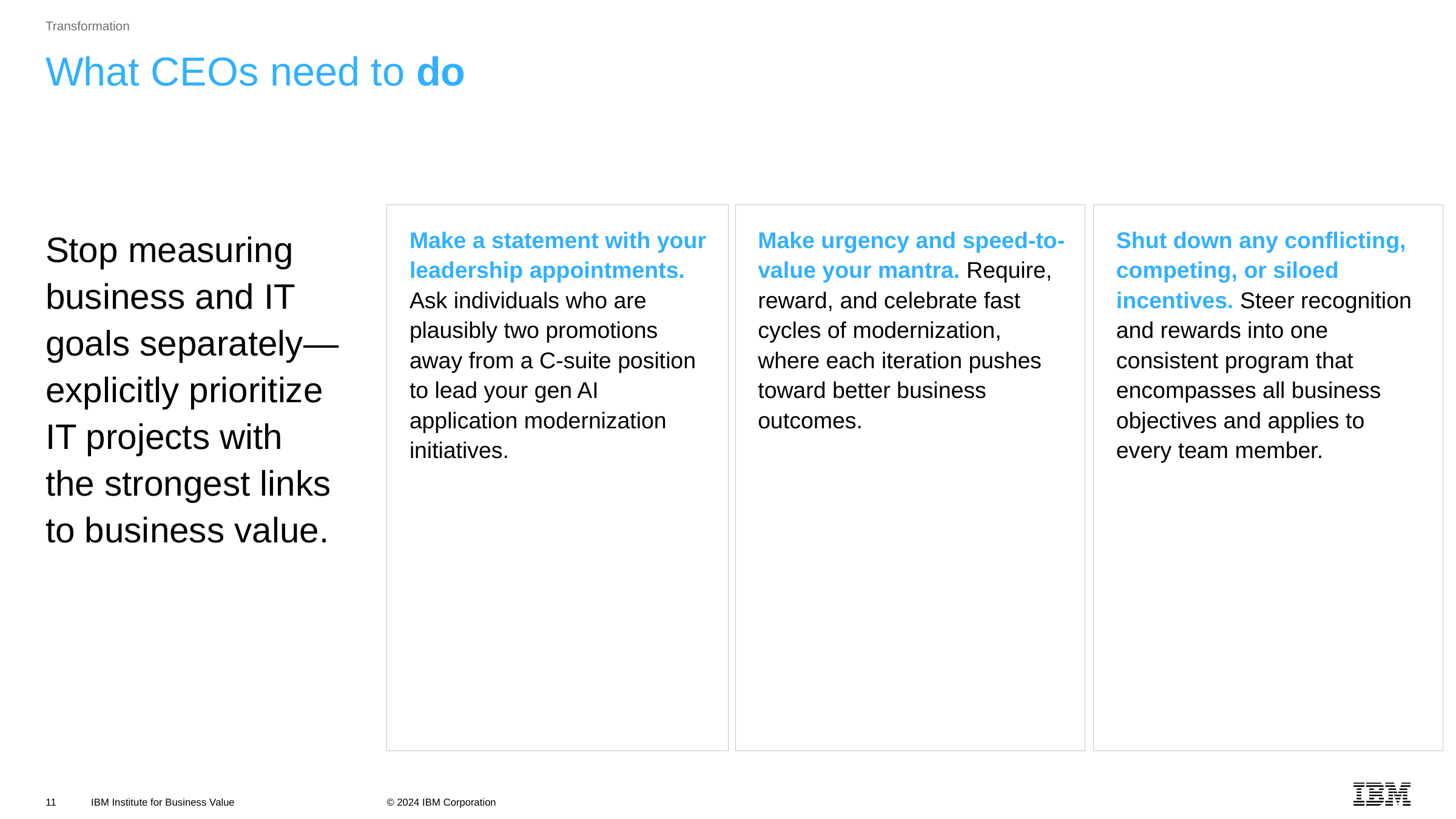

Transformation
# What CEOs need to do
Stop measuring business and IT
goals separately—explicitly prioritize IT projects with the strongest links to business value.
Make a statement with your leadership appointments. Ask individuals who are plausibly two promotions away from a C-suite position to lead your gen AI application modernization initiatives.
Make urgency and speed-to-value your mantra. Require, reward, and celebrate fast cycles of modernization, where each iteration pushes toward better business outcomes.
Shut down any conflicting, competing, or siloed incentives. Steer recognition and rewards into one consistent program that encompasses all business objectives and applies to every team member.